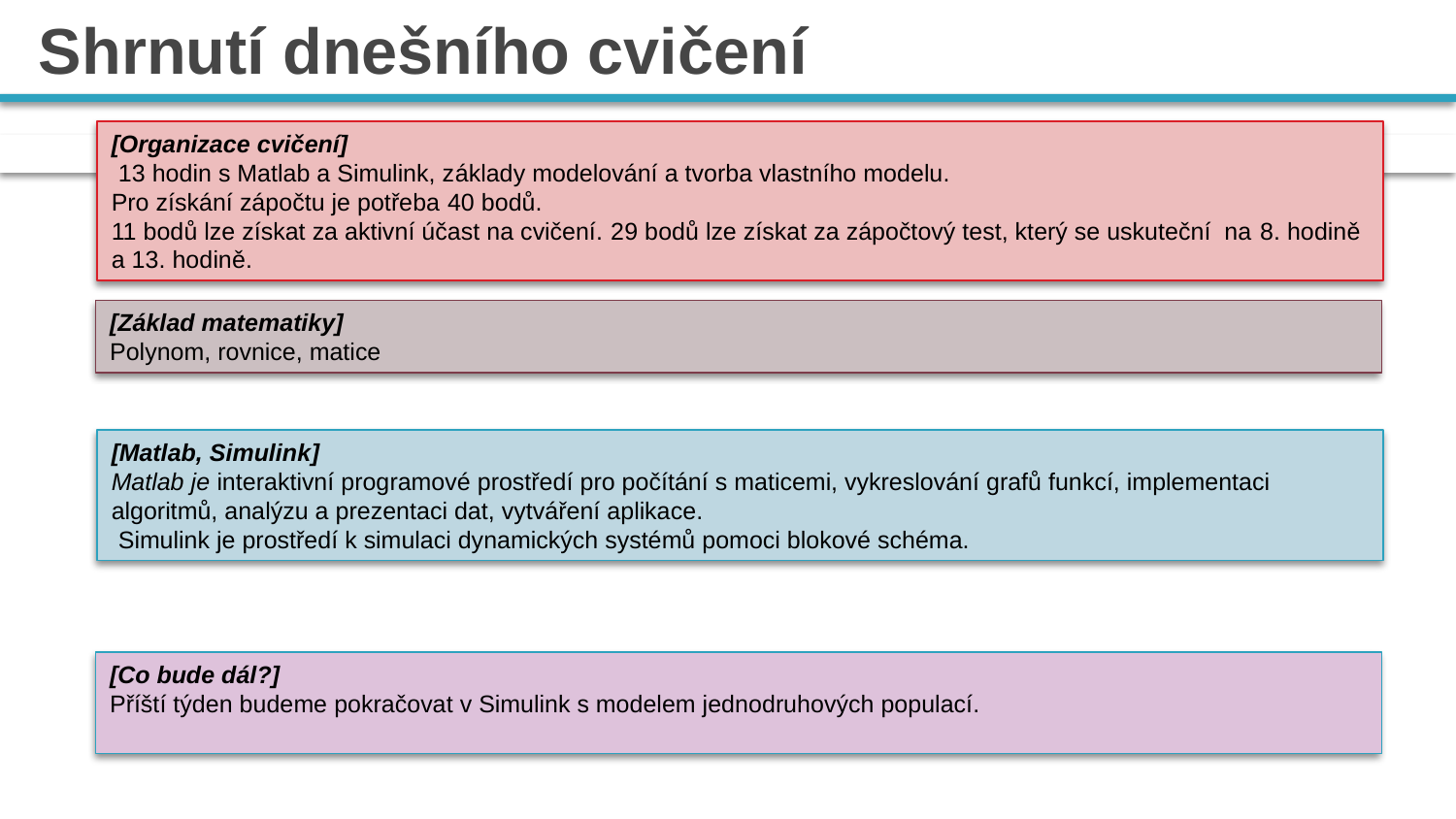

# Shrnutí dnešního cvičení
[Organizace cvičení]
 13 hodin s Matlab a Simulink, základy modelování a tvorba vlastního modelu.
Pro získání zápočtu je potřeba 40 bodů.
11 bodů lze získat za aktivní účast na cvičení. 29 bodů lze získat za zápočtový test, který se uskuteční  na 8. hodině a 13. hodině.
[Základ matematiky]
Polynom, rovnice, matice
[Matlab, Simulink]
Matlab je interaktivní programové prostředí pro počítání s maticemi, vykreslování grafů funkcí, implementaci algoritmů, analýzu a prezentaci dat, vytváření aplikace.
 Simulink je prostředí k simulaci dynamických systémů pomoci blokové schéma.
[Co bude dál?]
Příští týden budeme pokračovat v Simulink s modelem jednodruhových populací.